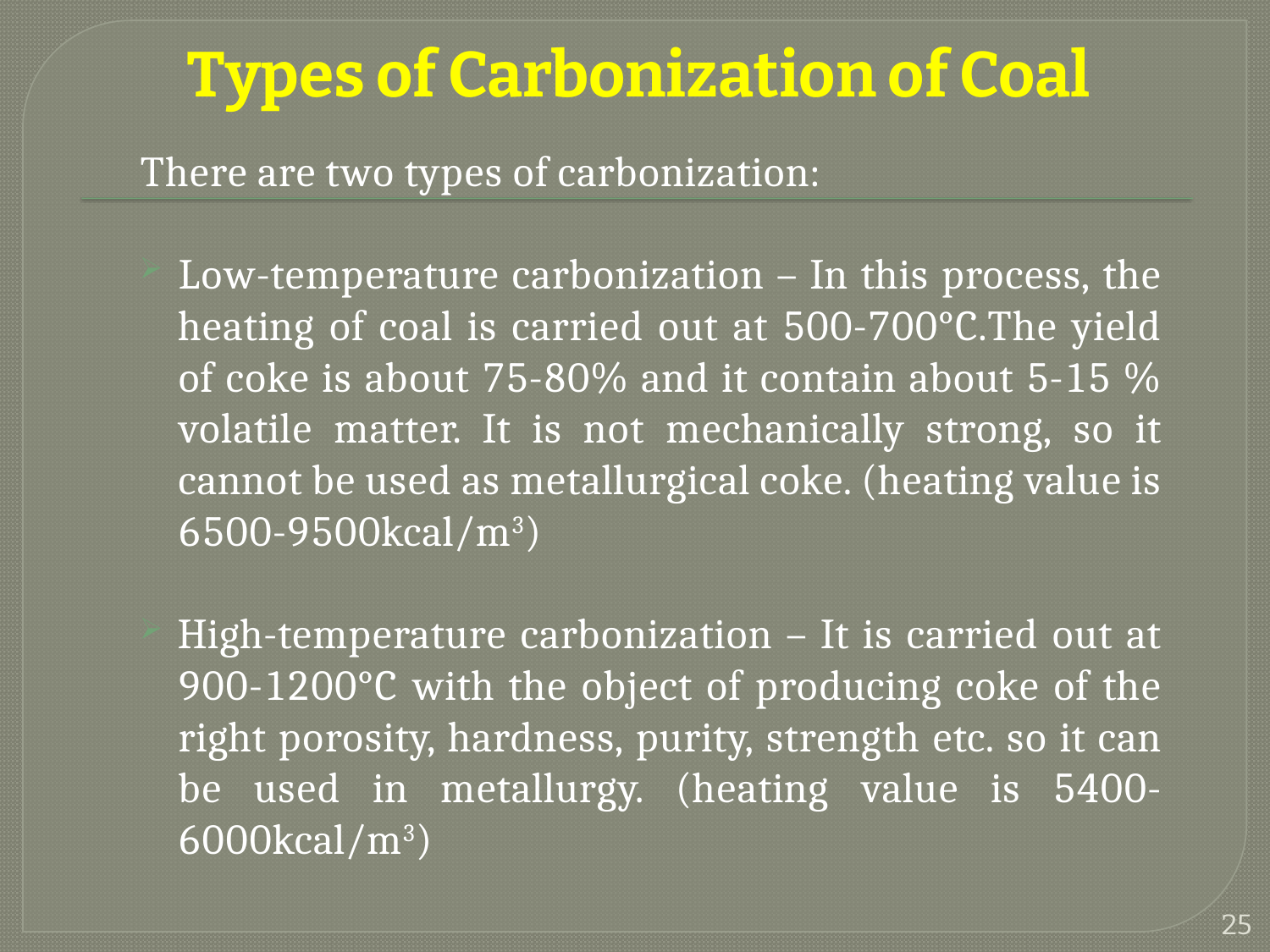

# Types of Carbonization of Coal
There are two types of carbonization:

Low-temperature carbonization – In this process, the heating of coal is carried out at 500-700°C.The yield of coke is about 75-80% and it contain about 5-15 % volatile matter. It is not mechanically strong, so it cannot be used as metallurgical coke. (heating value is 6500-9500kcal/m3)

High-temperature carbonization – It is carried out at 900-1200°C with the object of producing coke of the right porosity, hardness, purity, strength etc. so it can be used in metallurgy. (heating value is 5400-6000kcal/m3)

25